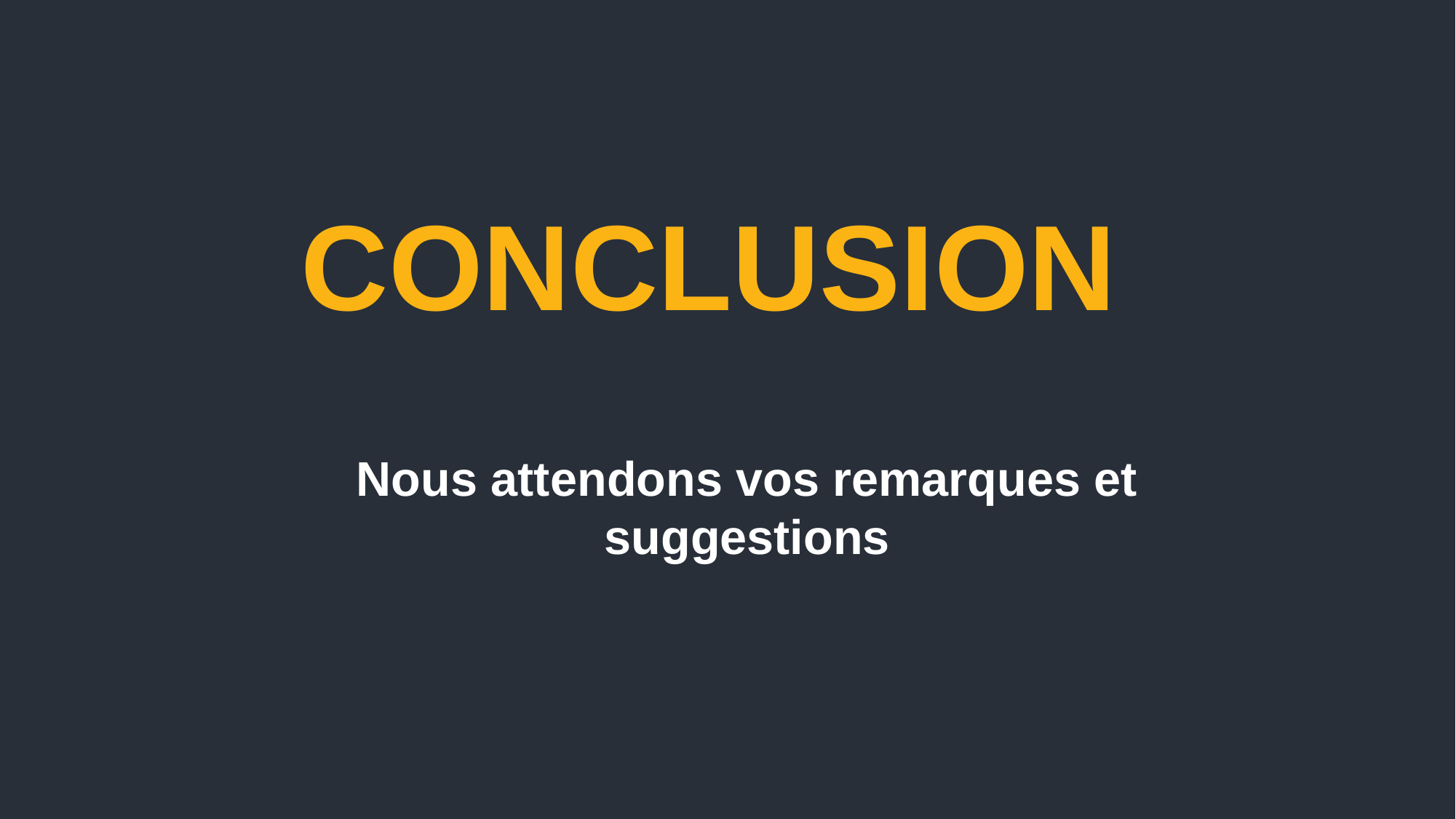

CONCLUSION
Nous attendons vos remarques et suggestions